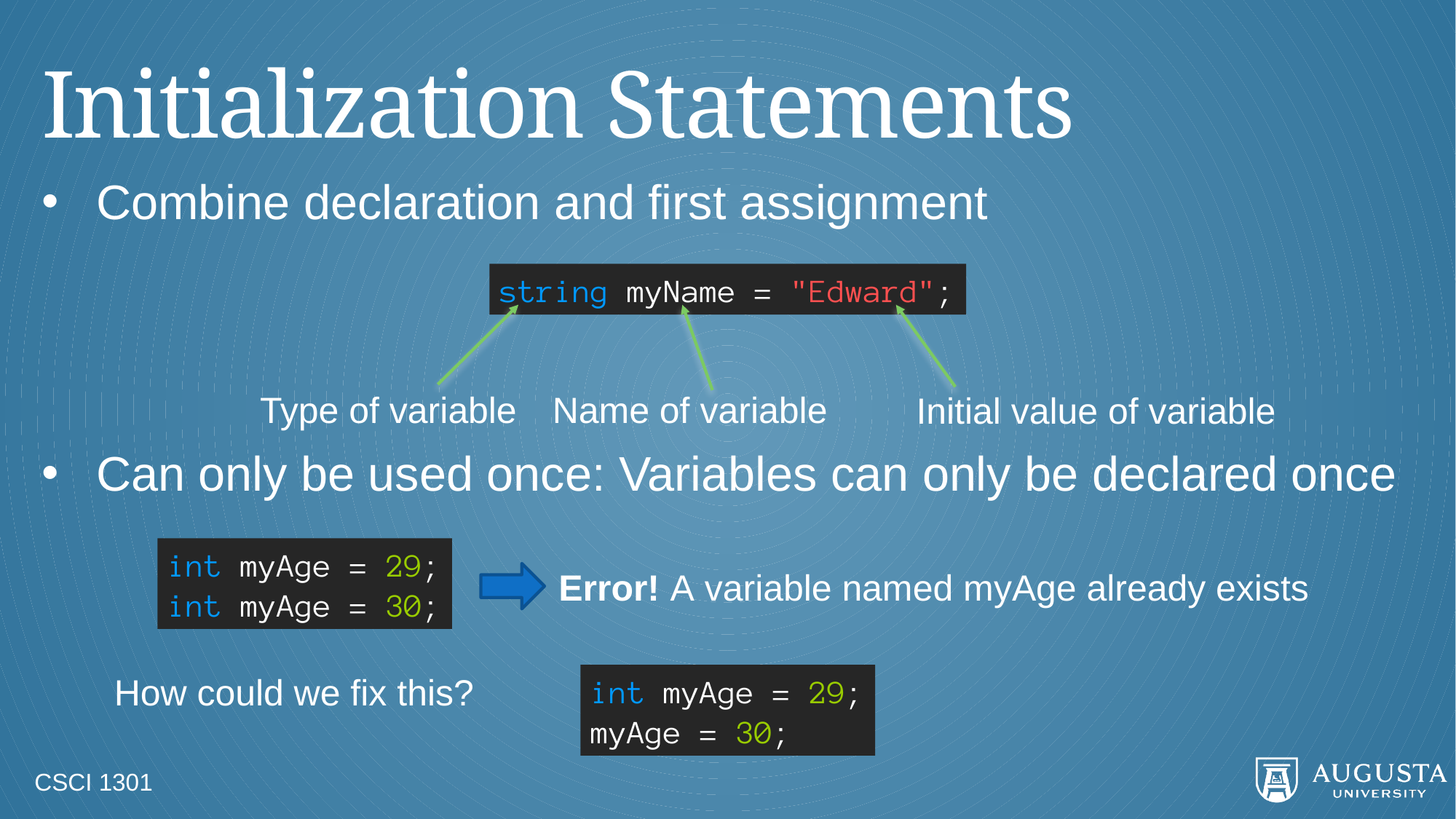

# Initialization Statements
Combine declaration and first assignment

Can only be used once: Variables can only be declared once

string myName = "Edward";
Type of variable
Name of variable
Initial value of variable
int myAge = 29;
int myAge = 30;
Error! A variable named myAge already exists

How could we fix this?
int myAge = 29;
myAge = 30;
CSCI 1301